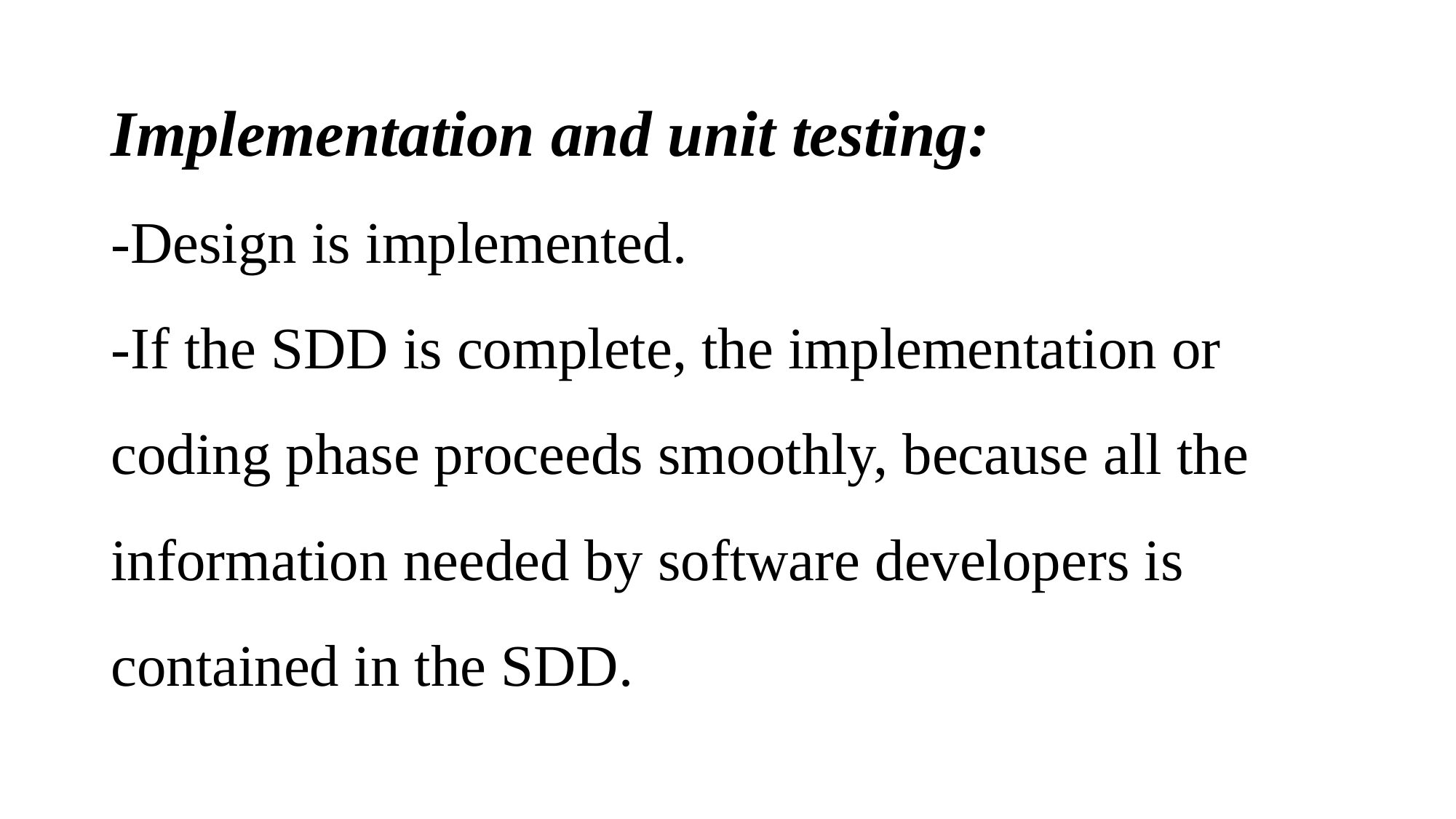

# Implementation and unit testing: -Design is implemented. -If the SDD is complete, the implementation or coding phase proceeds smoothly, because all the information needed by software developers is contained in the SDD.